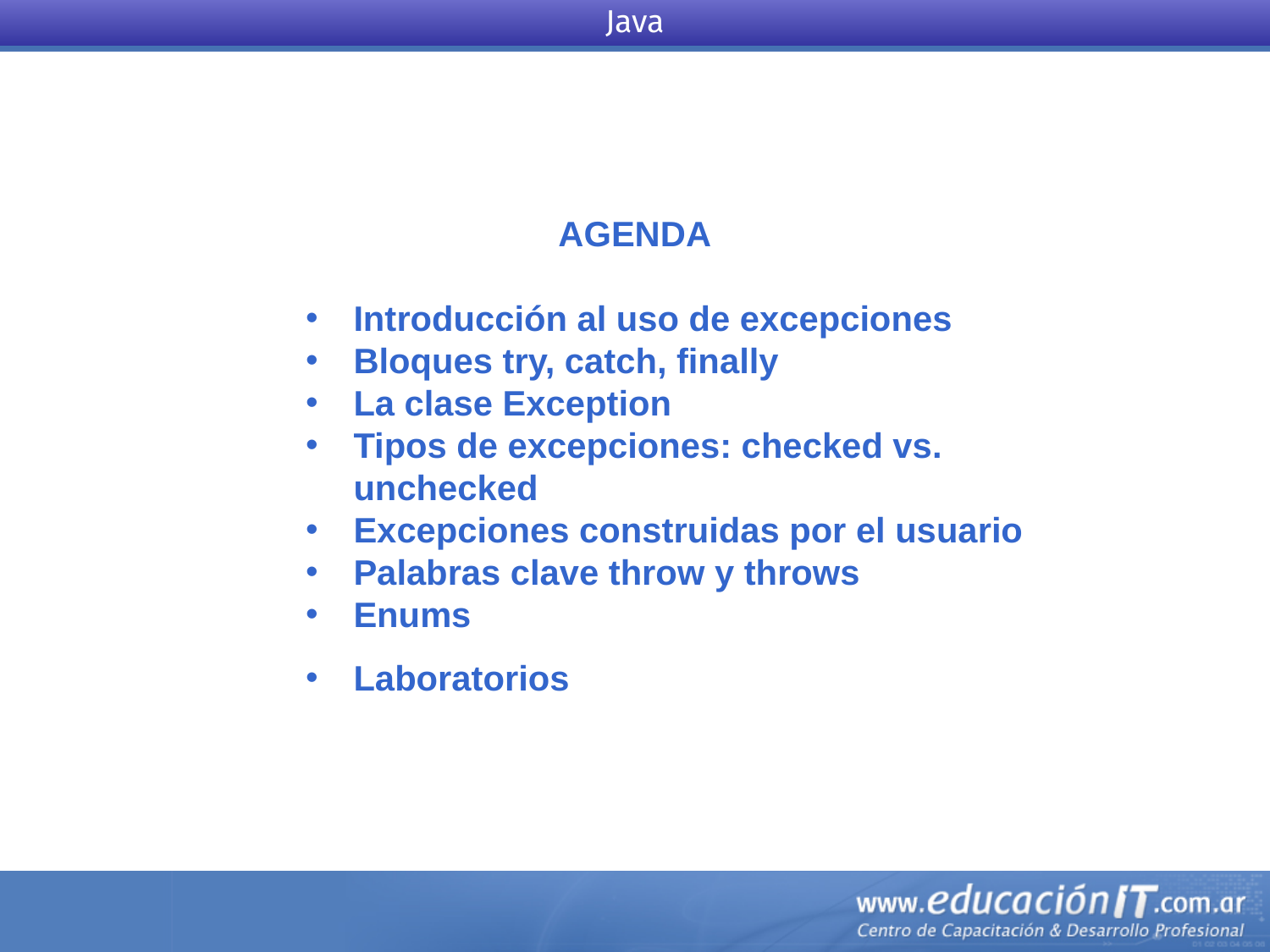

Java
AGENDA

Introducción al uso de excepciones
Bloques try, catch, finally
La clase Exception
Tipos de excepciones: checked vs. unchecked
Excepciones construidas por el usuario
Palabras clave throw y throws
Enums
Laboratorios